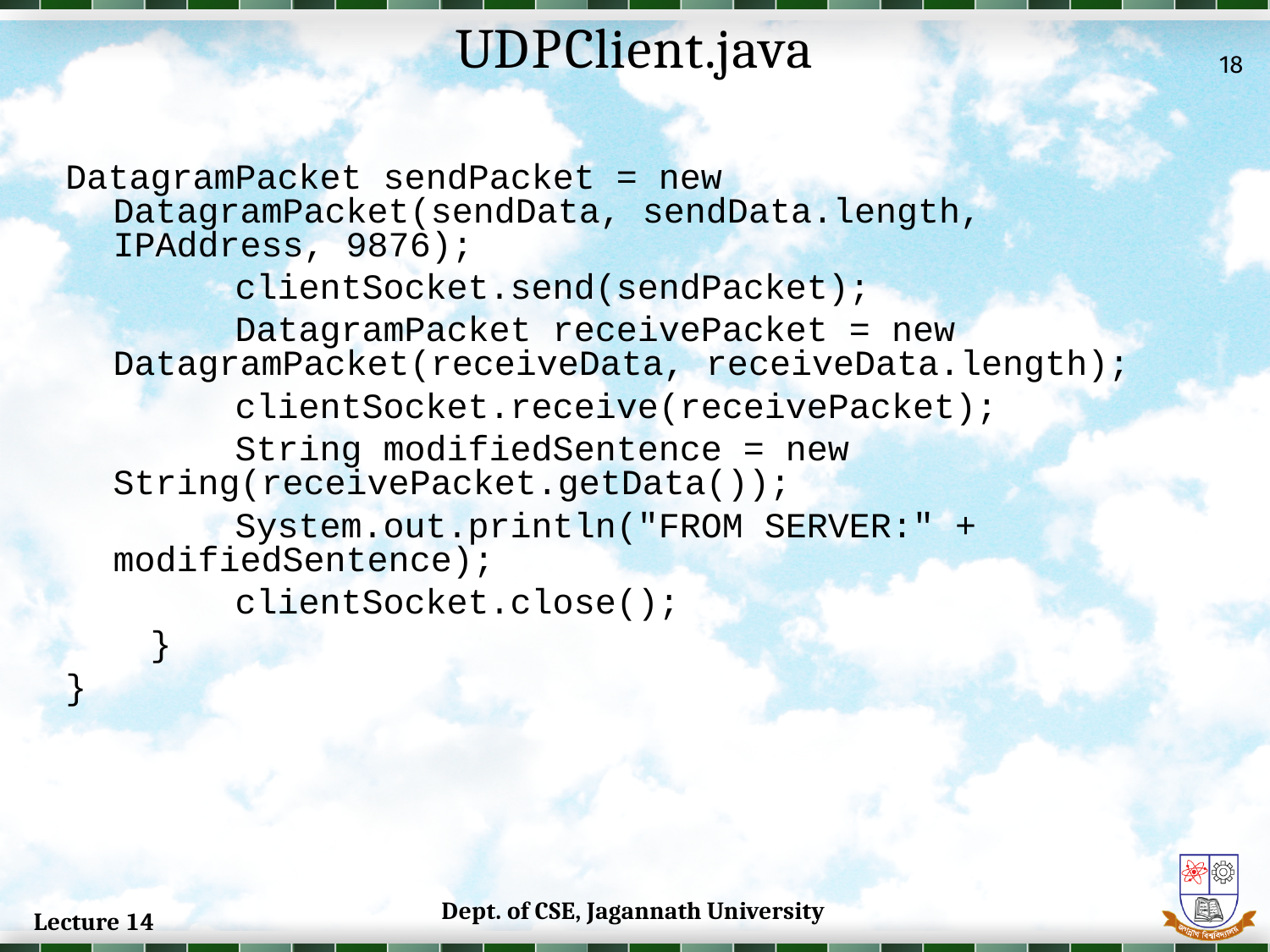

UDPClient.java
18
DatagramPacket sendPacket = new DatagramPacket(sendData, sendData.length, IPAddress, 9876);
        clientSocket.send(sendPacket);
        DatagramPacket receivePacket = new DatagramPacket(receiveData, receiveData.length);
        clientSocket.receive(receivePacket);
        String modifiedSentence = new String(receivePacket.getData());
        System.out.println("FROM SERVER:" + modifiedSentence);
        clientSocket.close();
    }
}
Dept. of CSE, Jagannath University